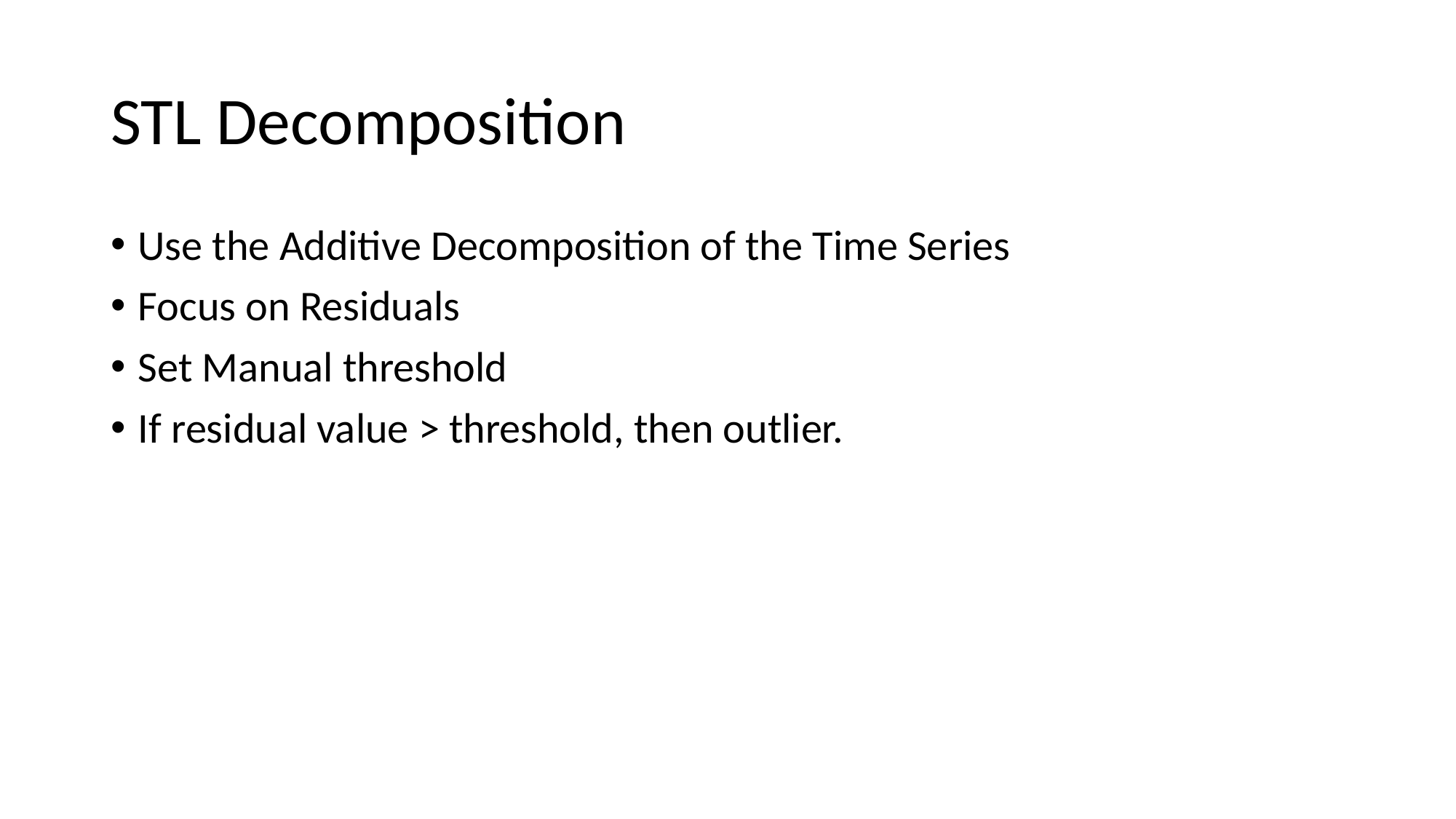

STL Decomposition
Use the Additive Decomposition of the Time Series
Focus on Residuals
Set Manual threshold
If residual value > threshold, then outlier.